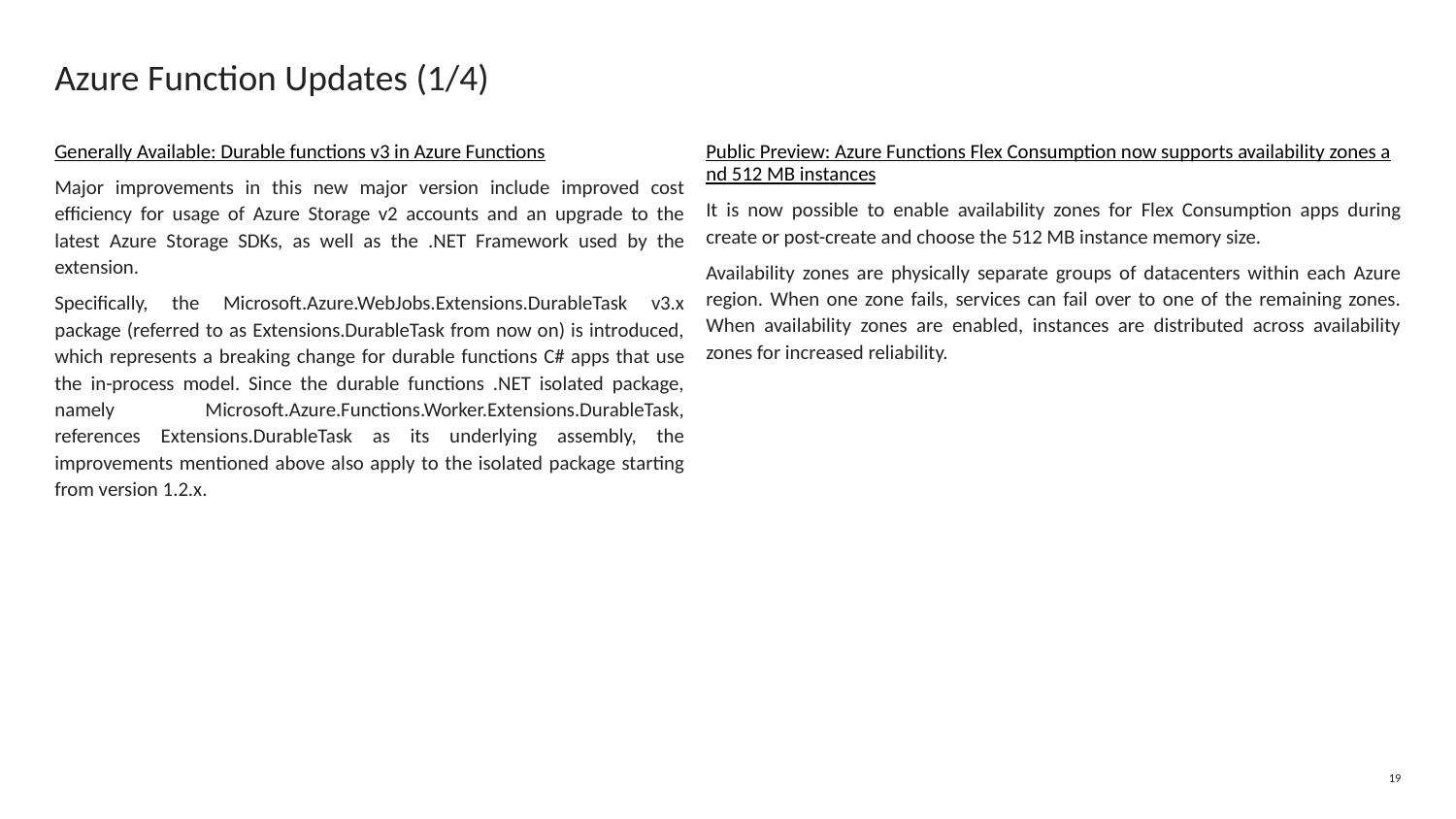

# Azure Function Updates (1/4)
Generally Available: Durable functions v3 in Azure Functions
Major improvements in this new major version include improved cost efficiency for usage of Azure Storage v2 accounts and an upgrade to the latest Azure Storage SDKs, as well as the .NET Framework used by the extension.
Specifically, the Microsoft.Azure.WebJobs.Extensions.DurableTask v3.x package (referred to as Extensions.DurableTask from now on) is introduced, which represents a breaking change for durable functions C# apps that use the in-process model. Since the durable functions .NET isolated package, namely Microsoft.Azure.Functions.Worker.Extensions.DurableTask, references Extensions.DurableTask as its underlying assembly, the improvements mentioned above also apply to the isolated package starting from version 1.2.x.
Public Preview: Azure Functions Flex Consumption now supports availability zones and 512 MB instances
It is now possible to enable availability zones for Flex Consumption apps during create or post-create and choose the 512 MB instance memory size.
Availability zones are physically separate groups of datacenters within each Azure region. When one zone fails, services can fail over to one of the remaining zones. When availability zones are enabled, instances are distributed across availability zones for increased reliability.